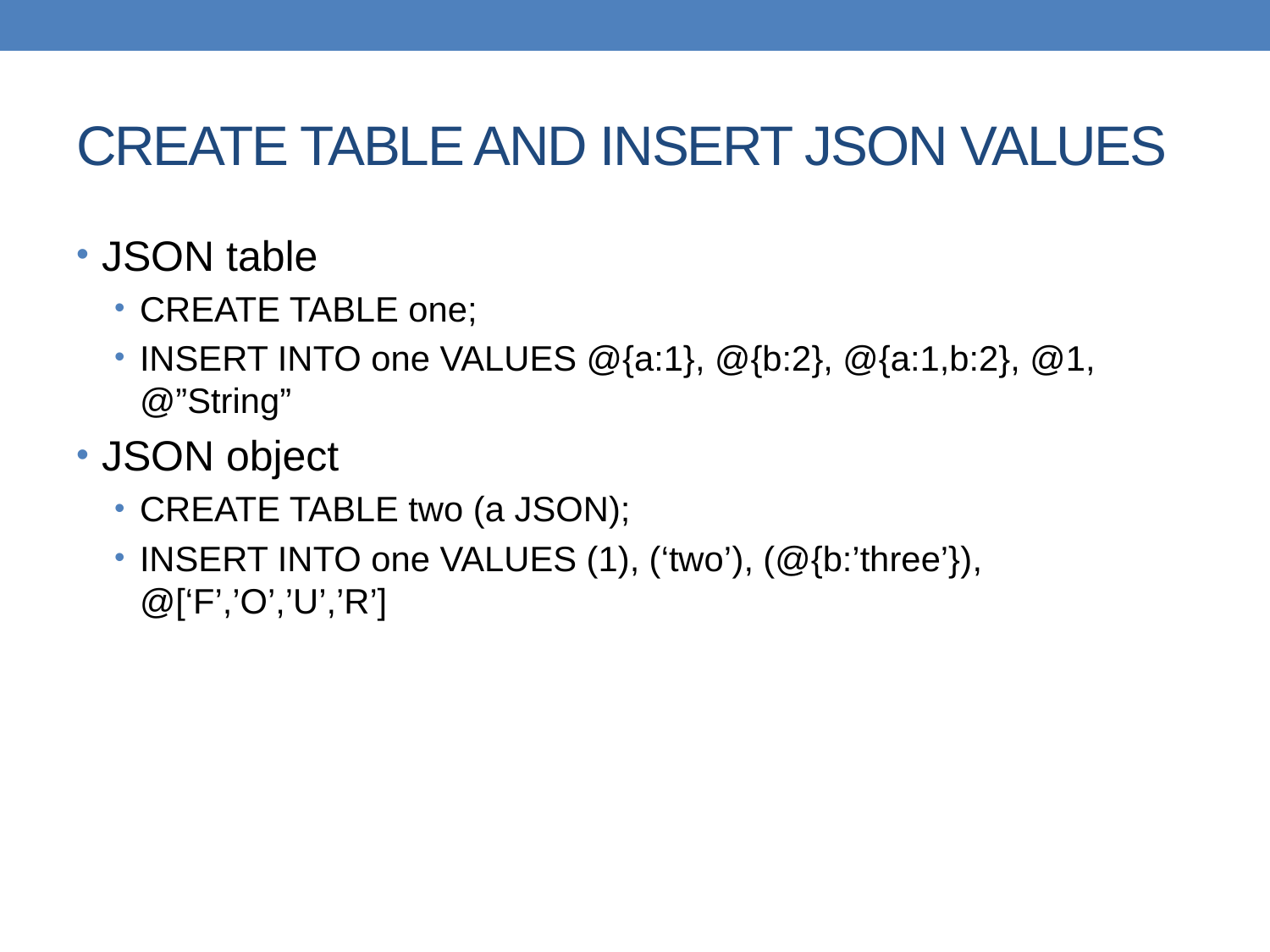

# CREATE TABLE AND INSERT JSON VALUES
JSON table
CREATE TABLE one;
INSERT INTO one VALUES @{a:1}, @{b:2}, @{a:1,b:2}, @1, @”String”
JSON object
CREATE TABLE two (a JSON);
INSERT INTO one VALUES (1), (‘two’), (@{b:’three’}), @[‘F’,’O’,’U’,’R’]